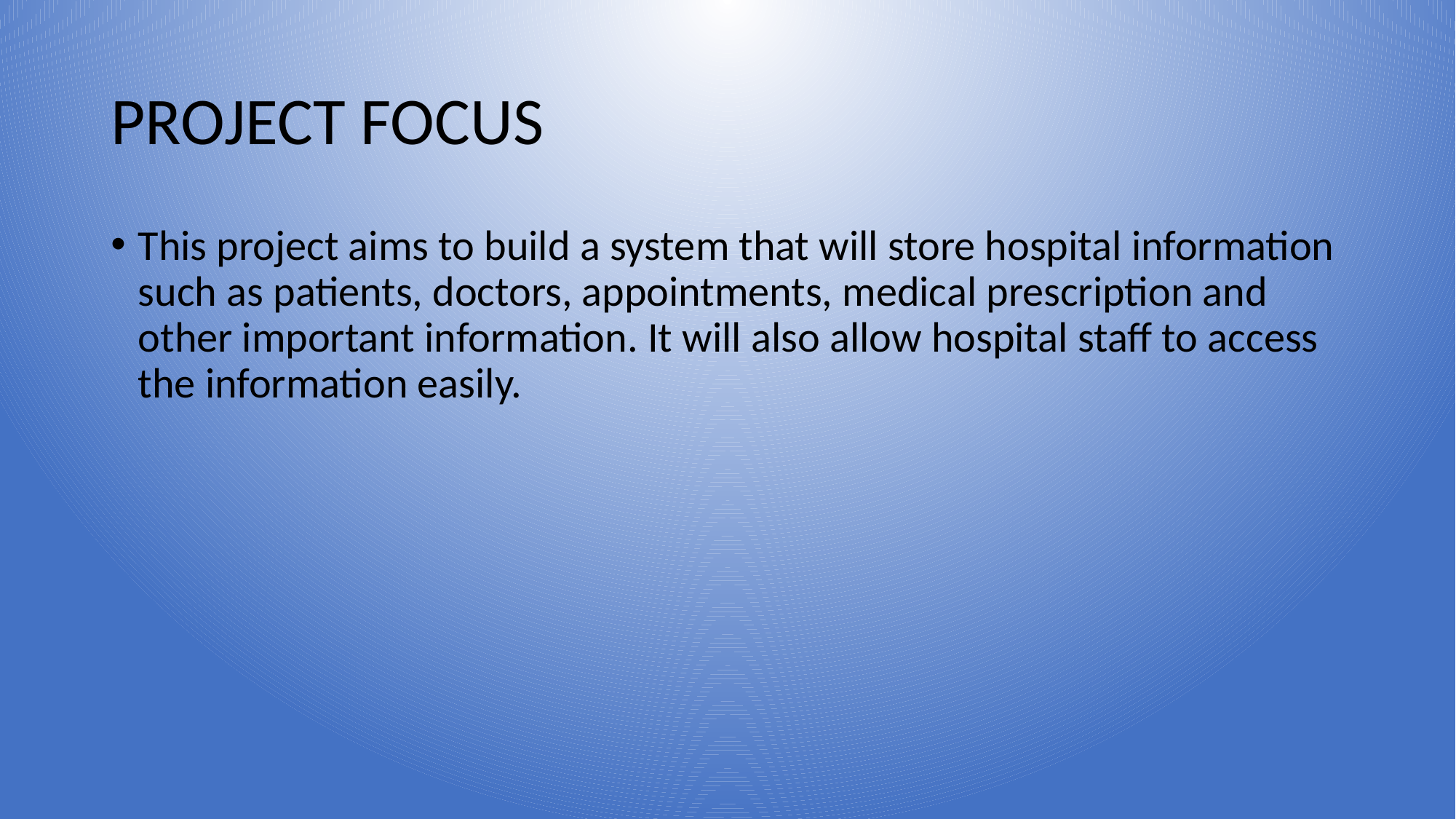

# PROJECT FOCUS
This project aims to build a system that will store hospital information  such as patients, doctors, appointments, medical prescription and other important information. It will also allow hospital staff to access the information easily.